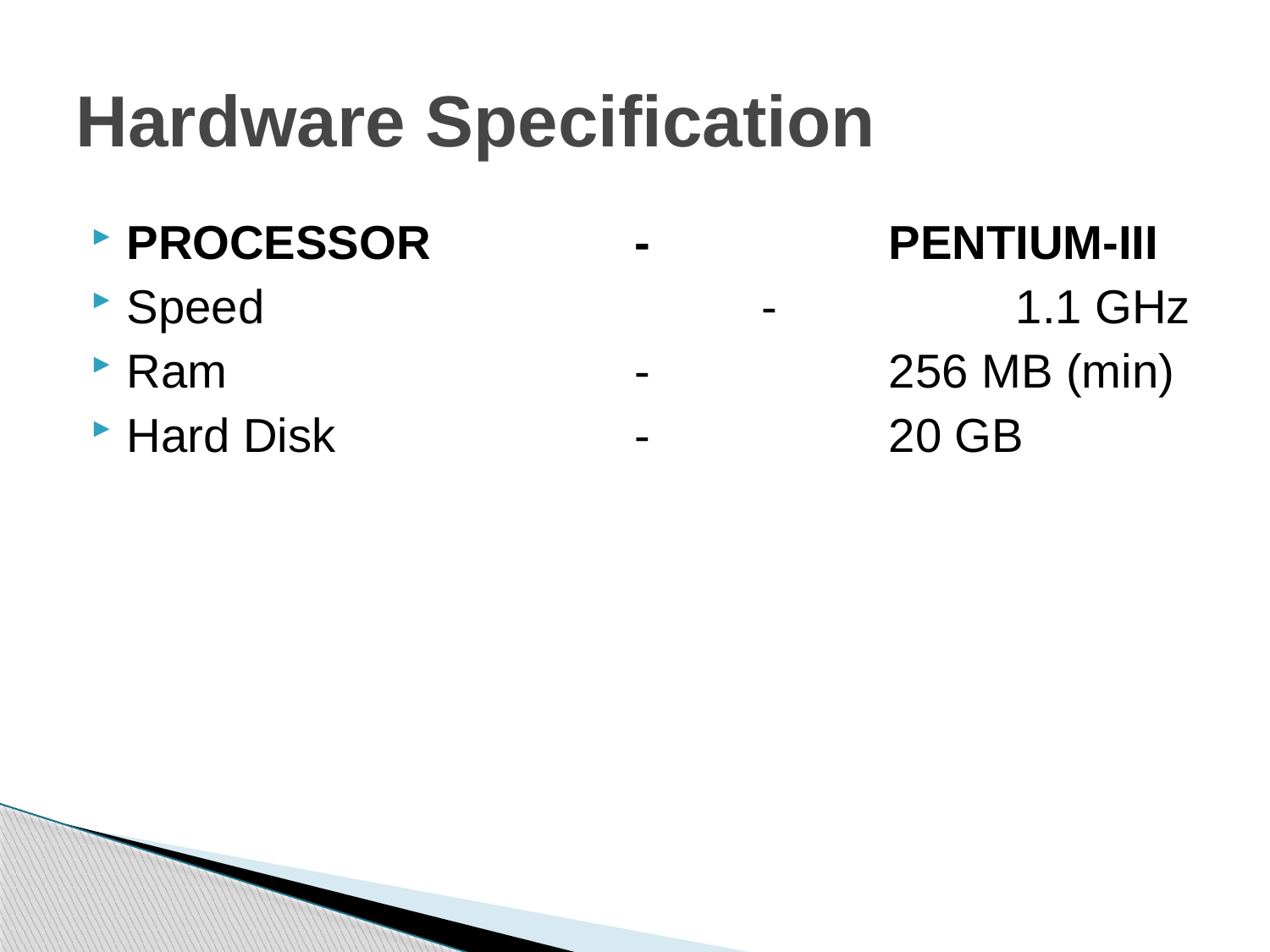

# Hardware Specification
PROCESSOR		-		PENTIUM-III
Speed				-		1.1 GHz
Ram				-		256 MB (min)
Hard Disk			-		20 GB